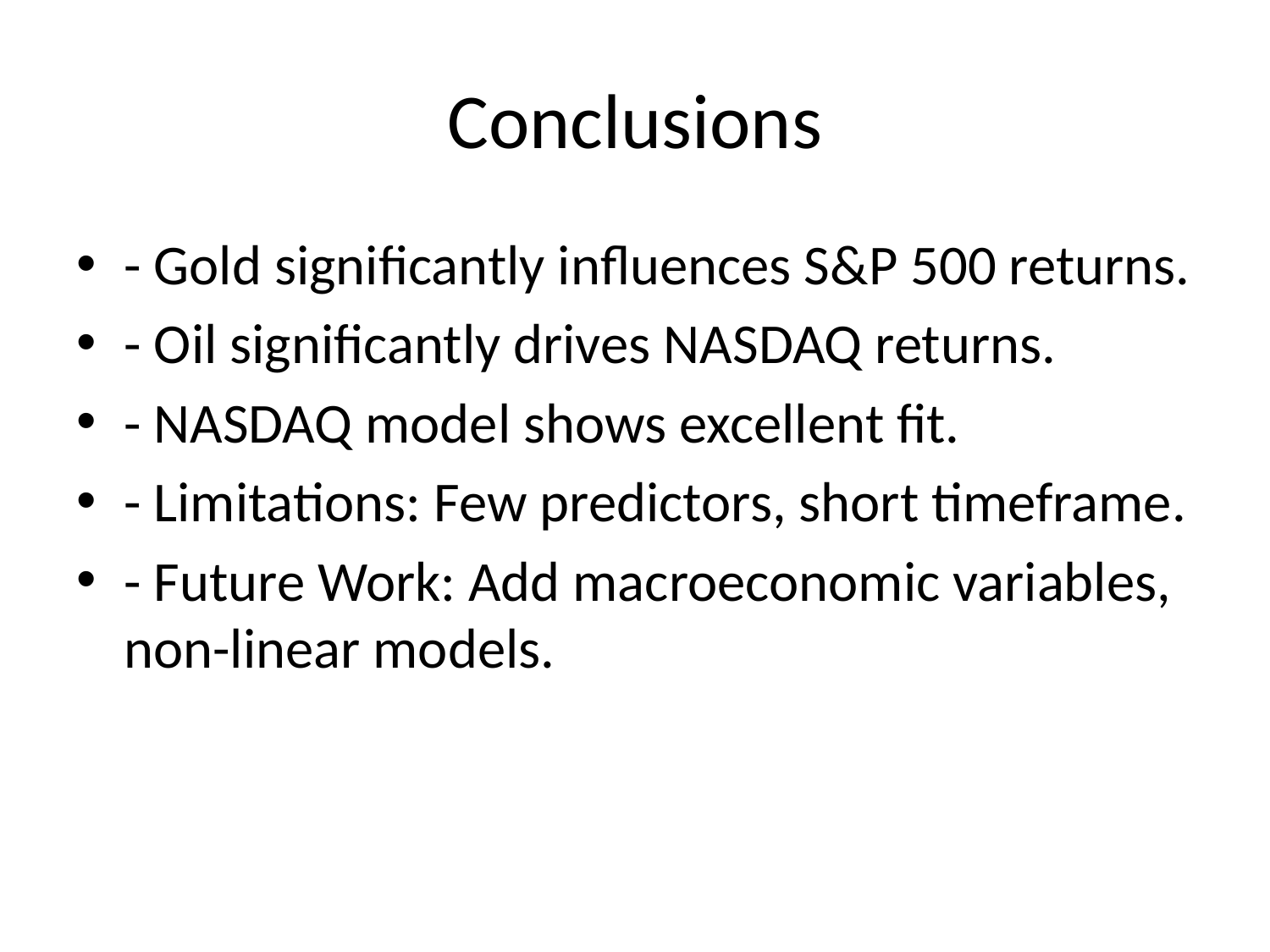

# Conclusions
- Gold significantly influences S&P 500 returns.
- Oil significantly drives NASDAQ returns.
- NASDAQ model shows excellent fit.
- Limitations: Few predictors, short timeframe.
- Future Work: Add macroeconomic variables, non-linear models.